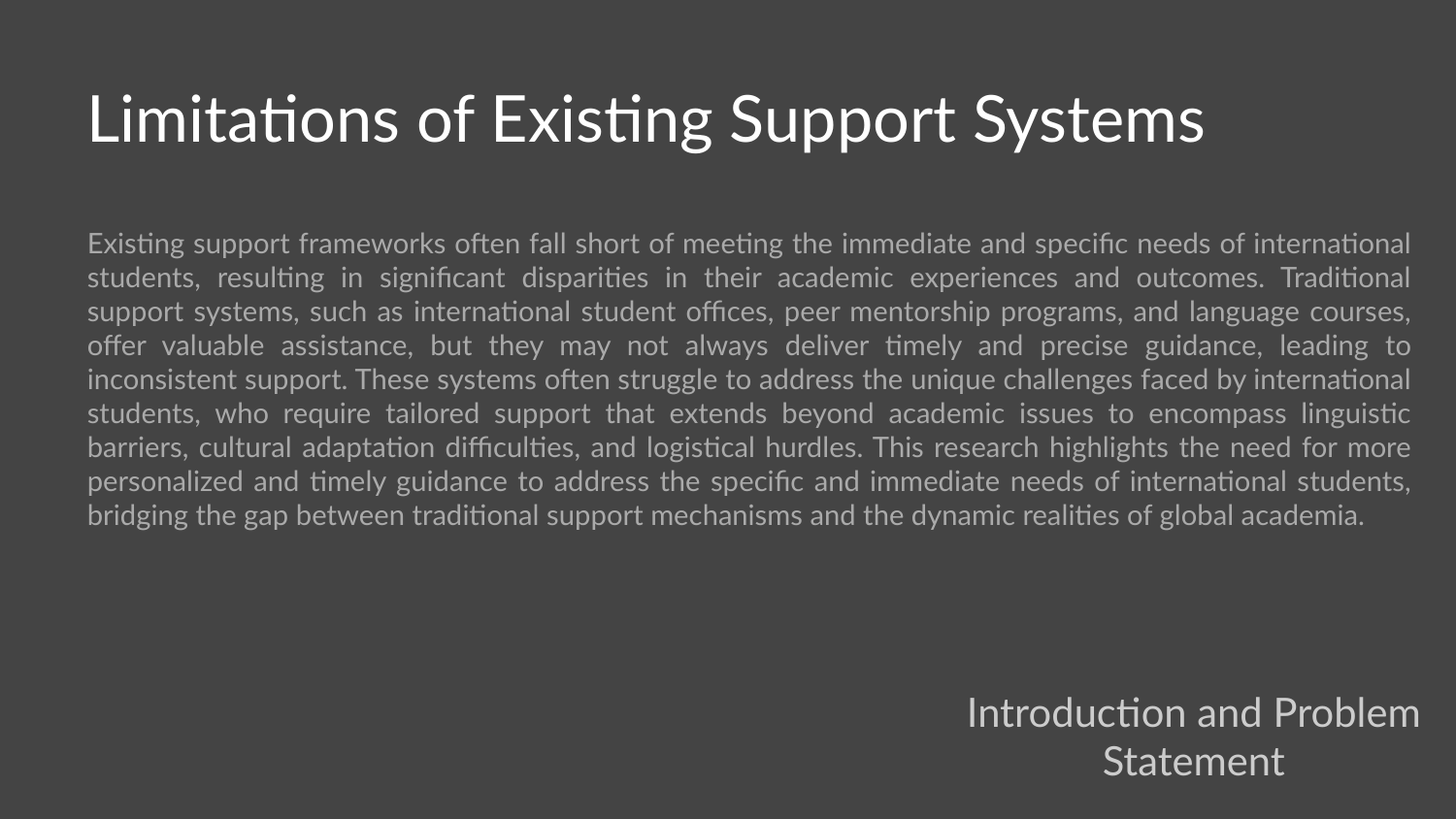

Limitations of Existing Support Systems
Existing support frameworks often fall short of meeting the immediate and specific needs of international students, resulting in significant disparities in their academic experiences and outcomes. Traditional support systems, such as international student offices, peer mentorship programs, and language courses, offer valuable assistance, but they may not always deliver timely and precise guidance, leading to inconsistent support. These systems often struggle to address the unique challenges faced by international students, who require tailored support that extends beyond academic issues to encompass linguistic barriers, cultural adaptation difficulties, and logistical hurdles. This research highlights the need for more personalized and timely guidance to address the specific and immediate needs of international students, bridging the gap between traditional support mechanisms and the dynamic realities of global academia.
Introduction and Problem Statement